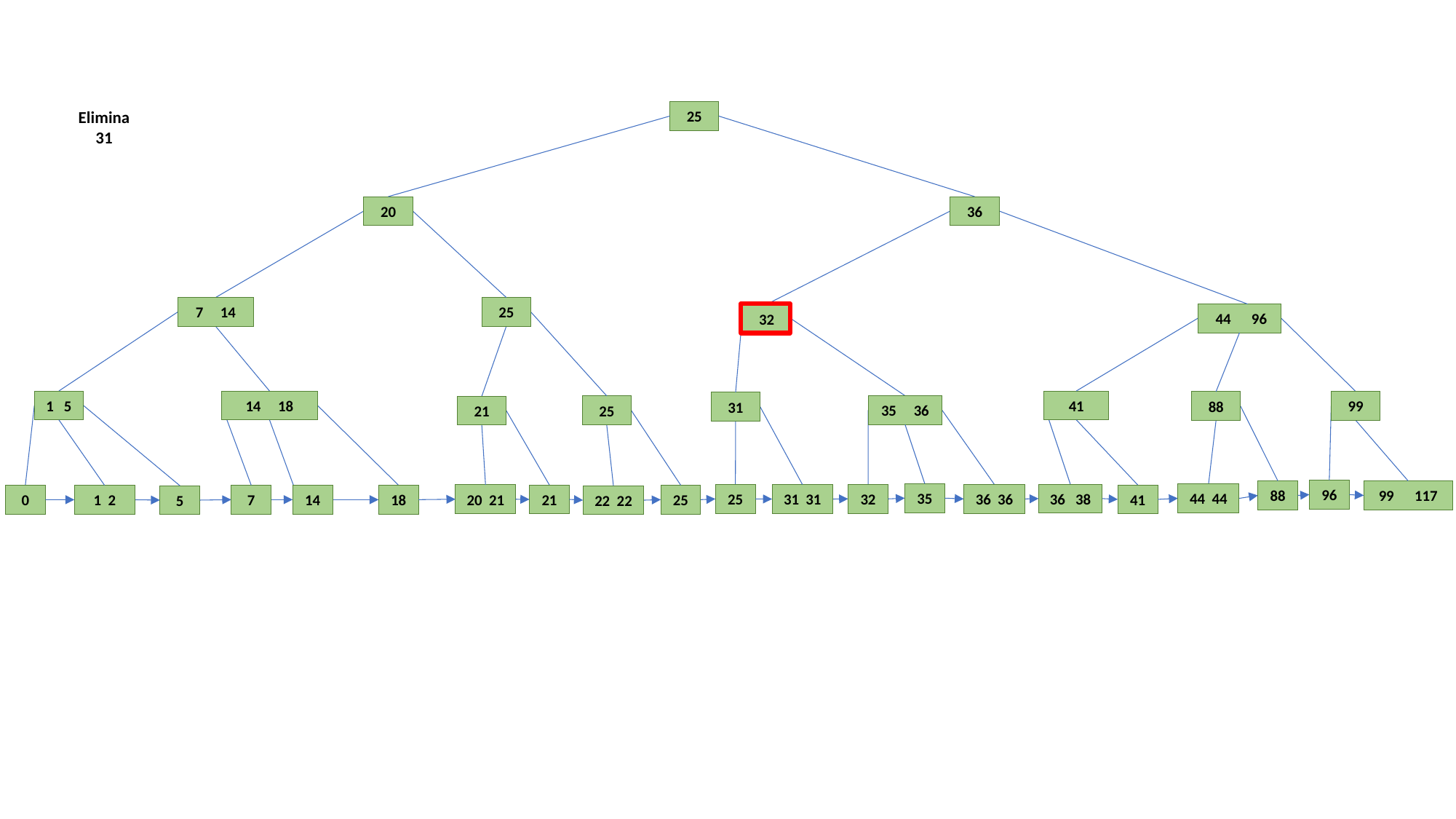

Elimina 31
25
20
36
7     14
25

 44      96
32
41
1   5
14     18
99
88
31
35     36
25
21
96
99      117
88
35
44  44
36   38
32
25
36  36
31  31
20  21
41
21
18
0
25
7
14
1  2
5
22  22